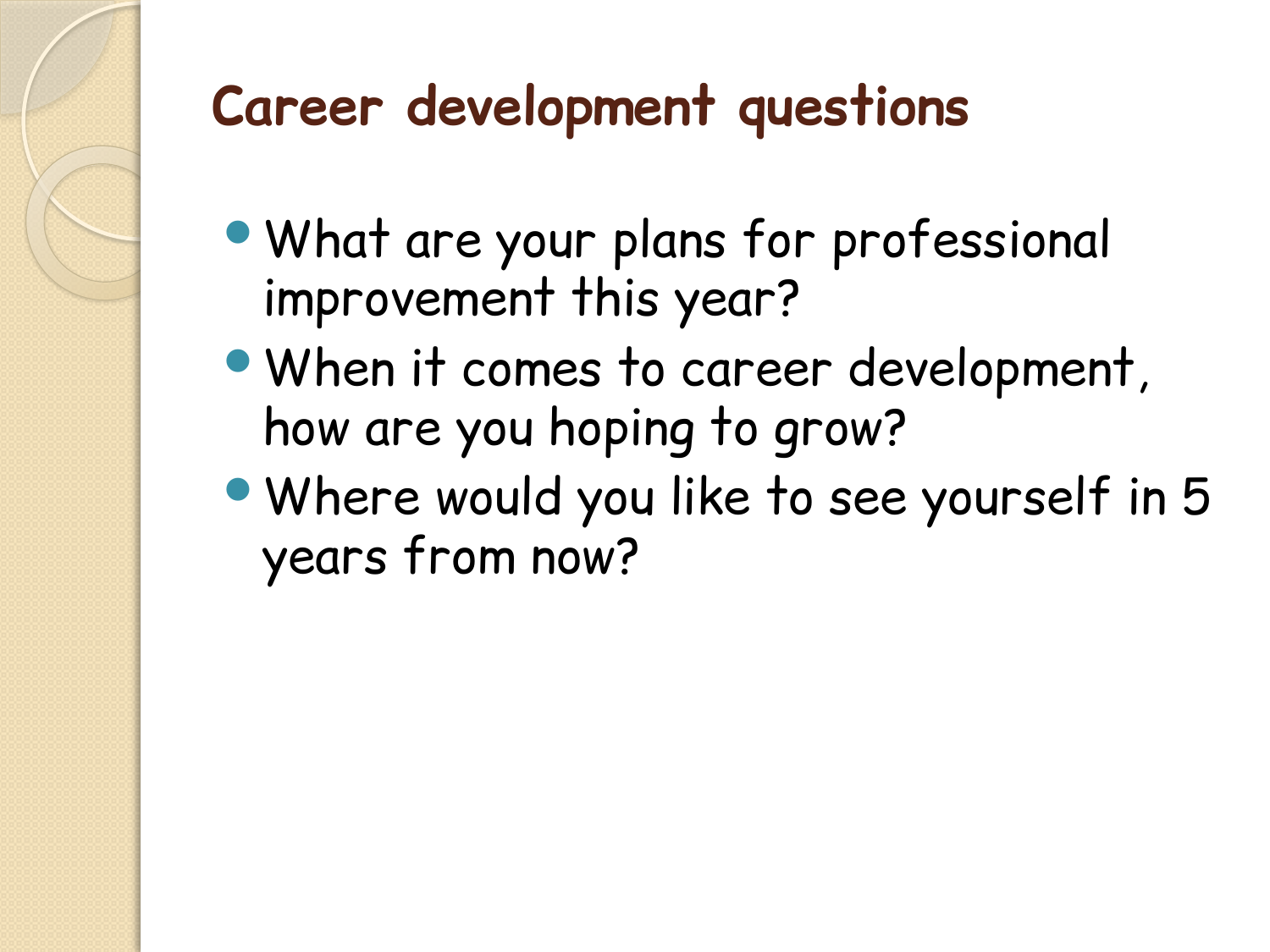

# Career development questions
What are your plans for professional improvement this year?
When it comes to career development, how are you hoping to grow?
Where would you like to see yourself in 5 years from now?